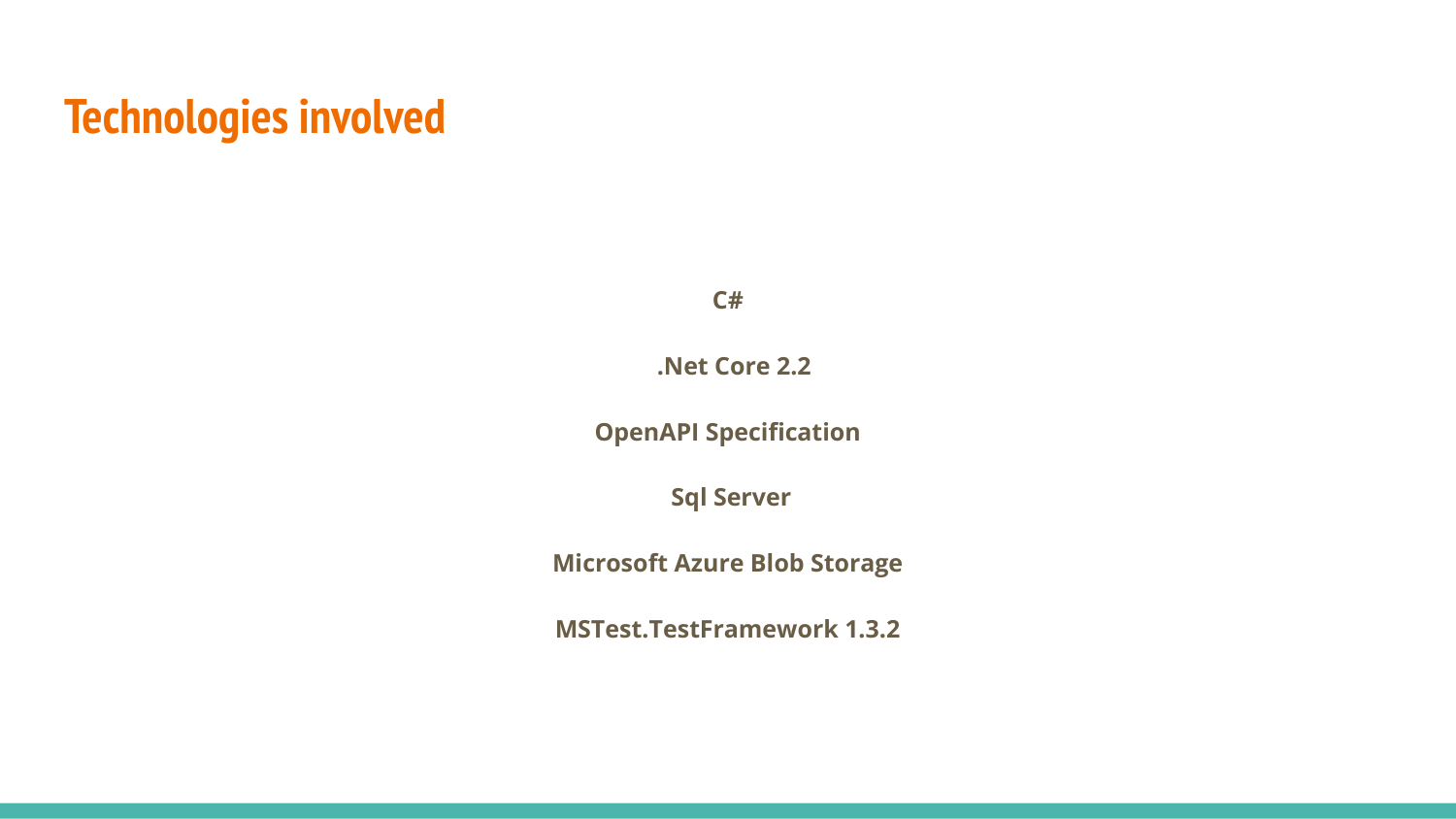

# Technologies involved
C#
  .Net Core 2.2
OpenAPI Specification
 Sql Server
Microsoft Azure Blob Storage
MSTest.TestFramework 1.3.2